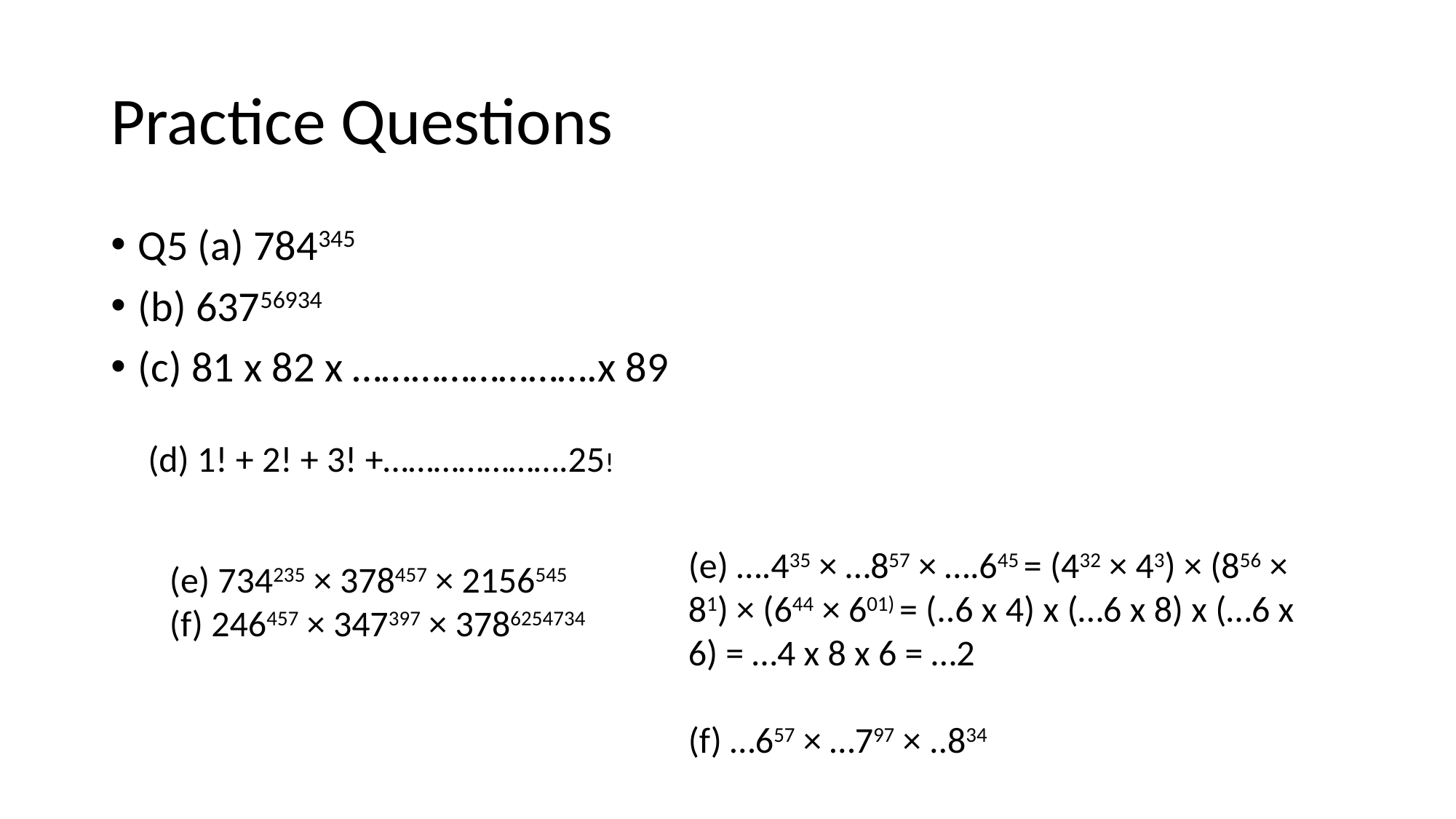

# Practice Questions
Q5 (a) 784345
(b) 63756934
(c) 81 x 82 x …………………….x 89
(d) 1! + 2! + 3! +………………….25!

(e) ….435 × …857 × ….645 = (432 × 43) × (856 × 81) × (644 × 601) = (..6 x 4) x (…6 x 8) x (…6 x 6) = …4 x 8 x 6 = …2

(f) …657 × …797 × ..834

(e) 734235 × 378457 × 2156545
(f) 246457 × 347397 × 3786254734